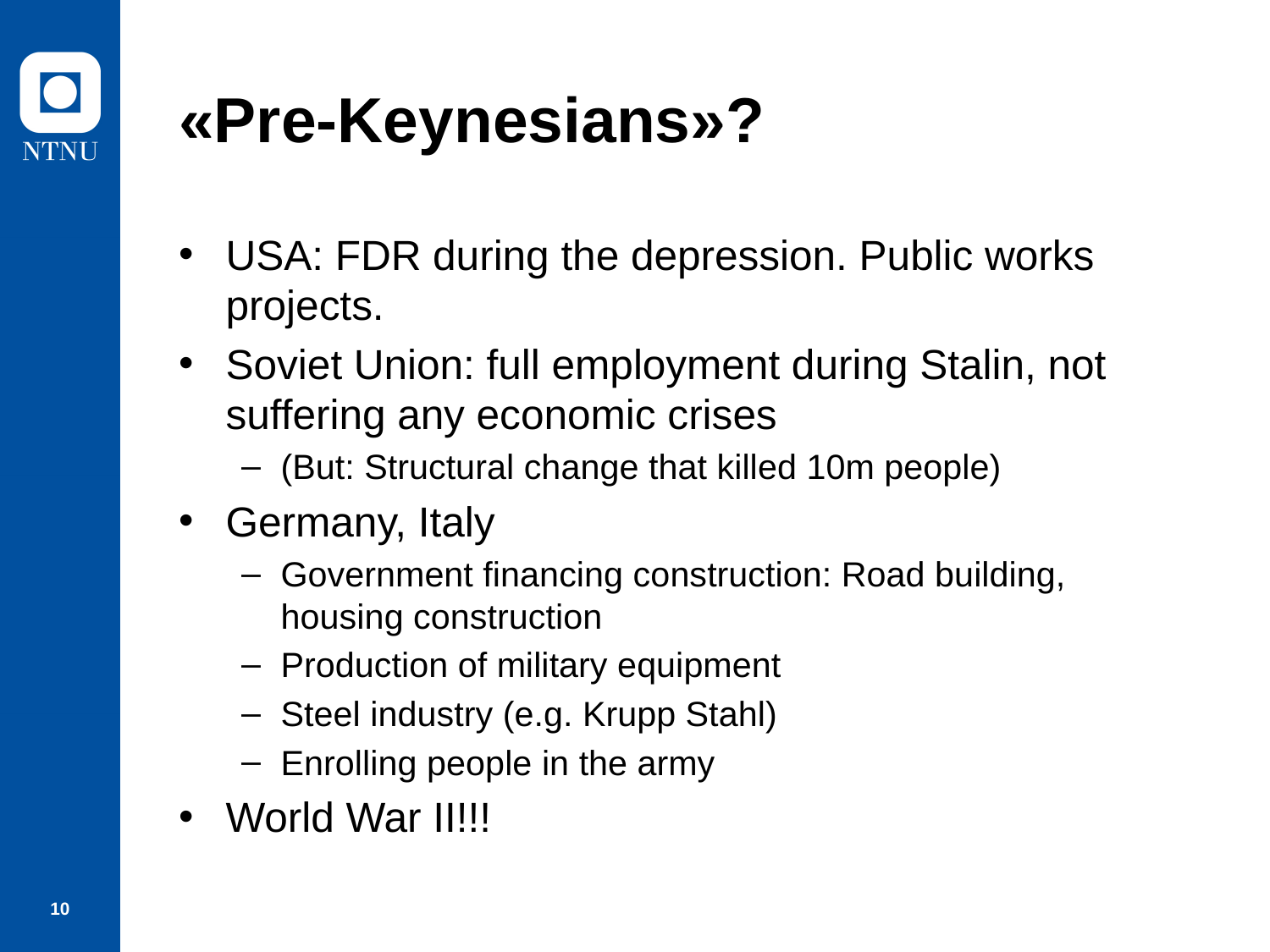

# «Pre-Keynesians»?
USA: FDR during the depression. Public works projects.
Soviet Union: full employment during Stalin, not suffering any economic crises
(But: Structural change that killed 10m people)
Germany, Italy
Government financing construction: Road building, housing construction
Production of military equipment
Steel industry (e.g. Krupp Stahl)
Enrolling people in the army
World War II!!!